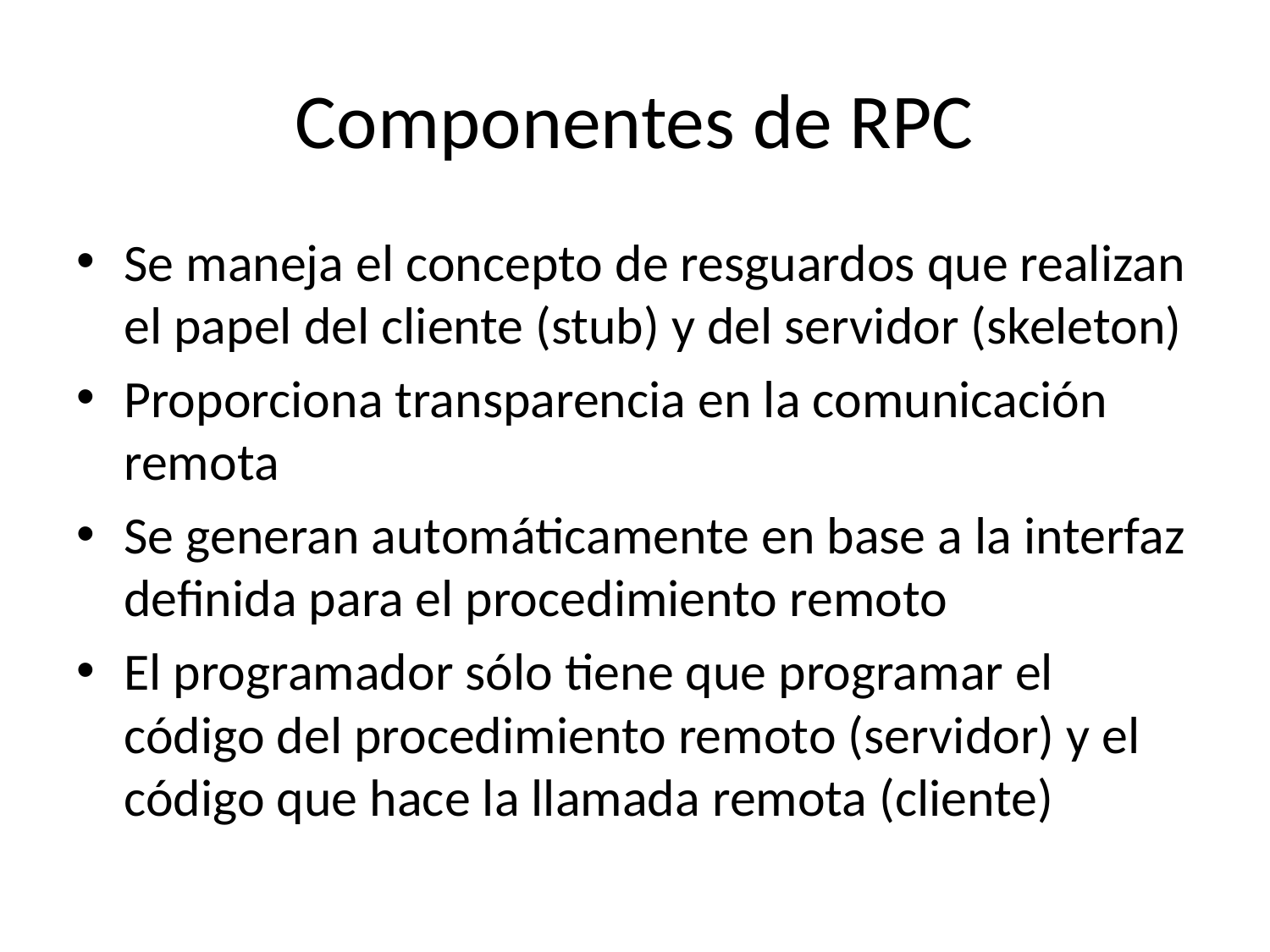

# Componentes de RPC
Se maneja el concepto de resguardos que realizan el papel del cliente (stub) y del servidor (skeleton)
Proporciona transparencia en la comunicación remota
Se generan automáticamente en base a la interfaz definida para el procedimiento remoto
El programador sólo tiene que programar el código del procedimiento remoto (servidor) y el código que hace la llamada remota (cliente)